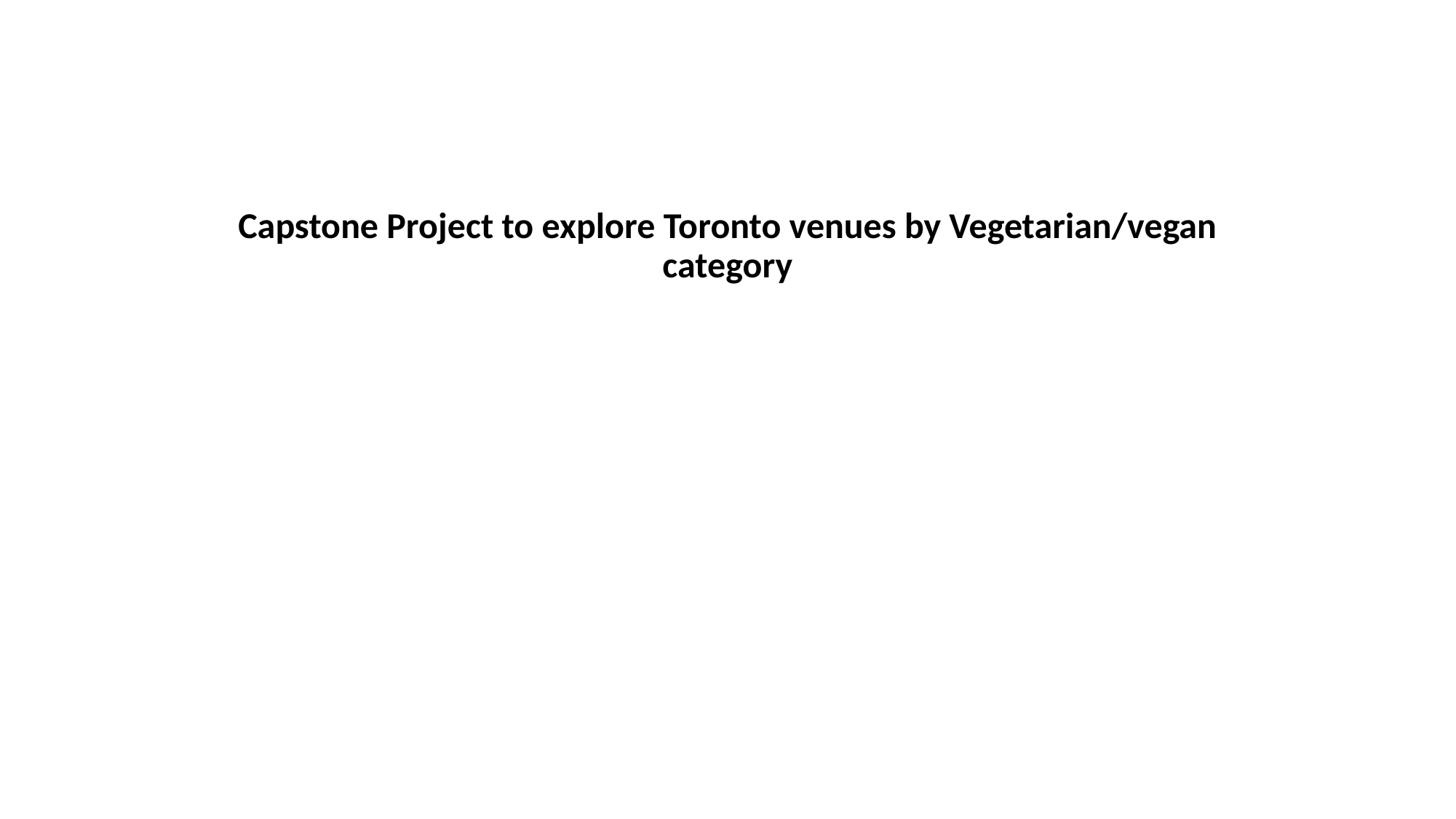

#
Capstone Project to explore Toronto venues by Vegetarian/vegan category